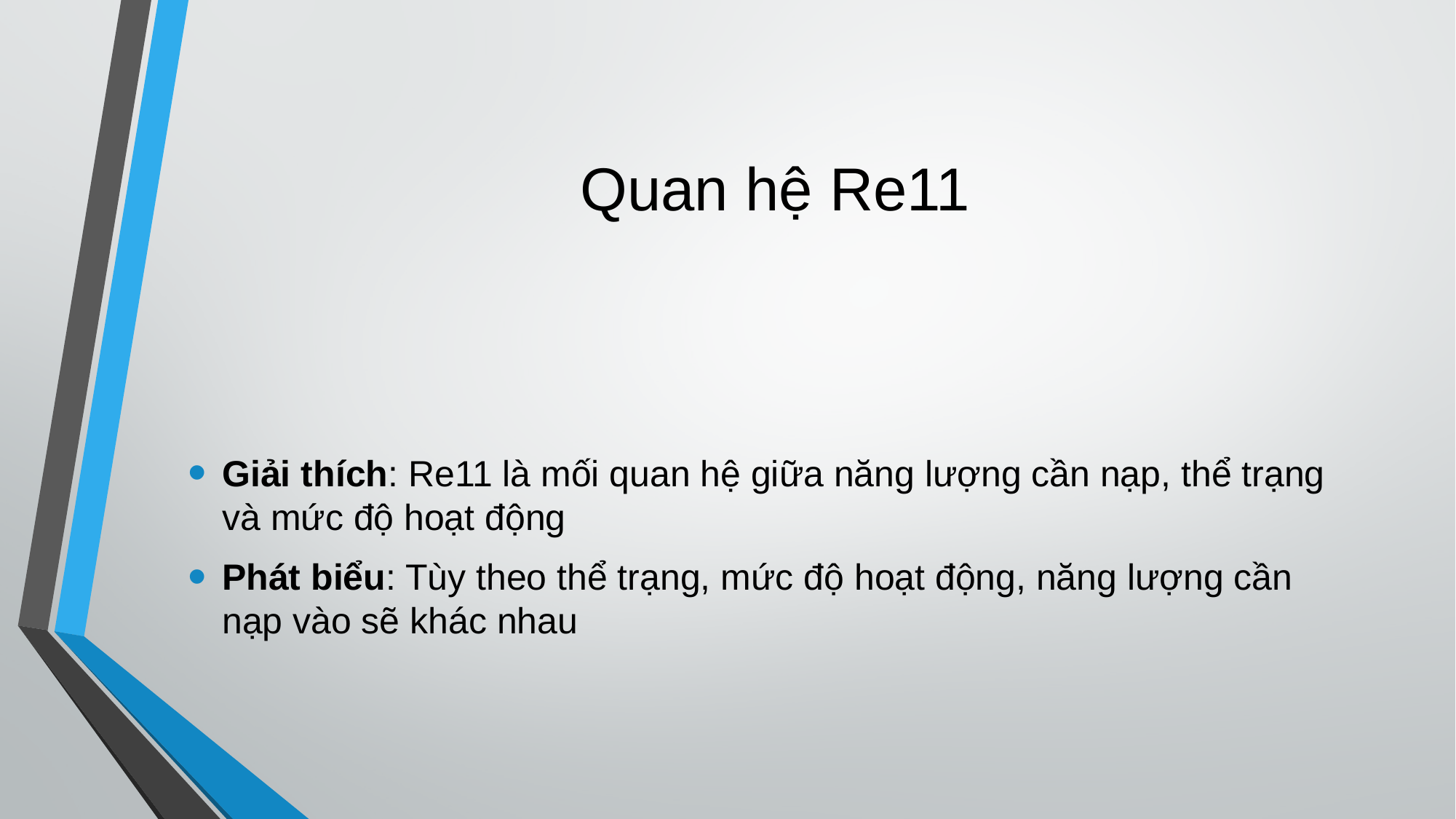

# Quan hệ Re11
Giải thích: Re11 là mối quan hệ giữa năng lượng cần nạp, thể trạng và mức độ hoạt động
Phát biểu: Tùy theo thể trạng, mức độ hoạt động, năng lượng cần nạp vào sẽ khác nhau